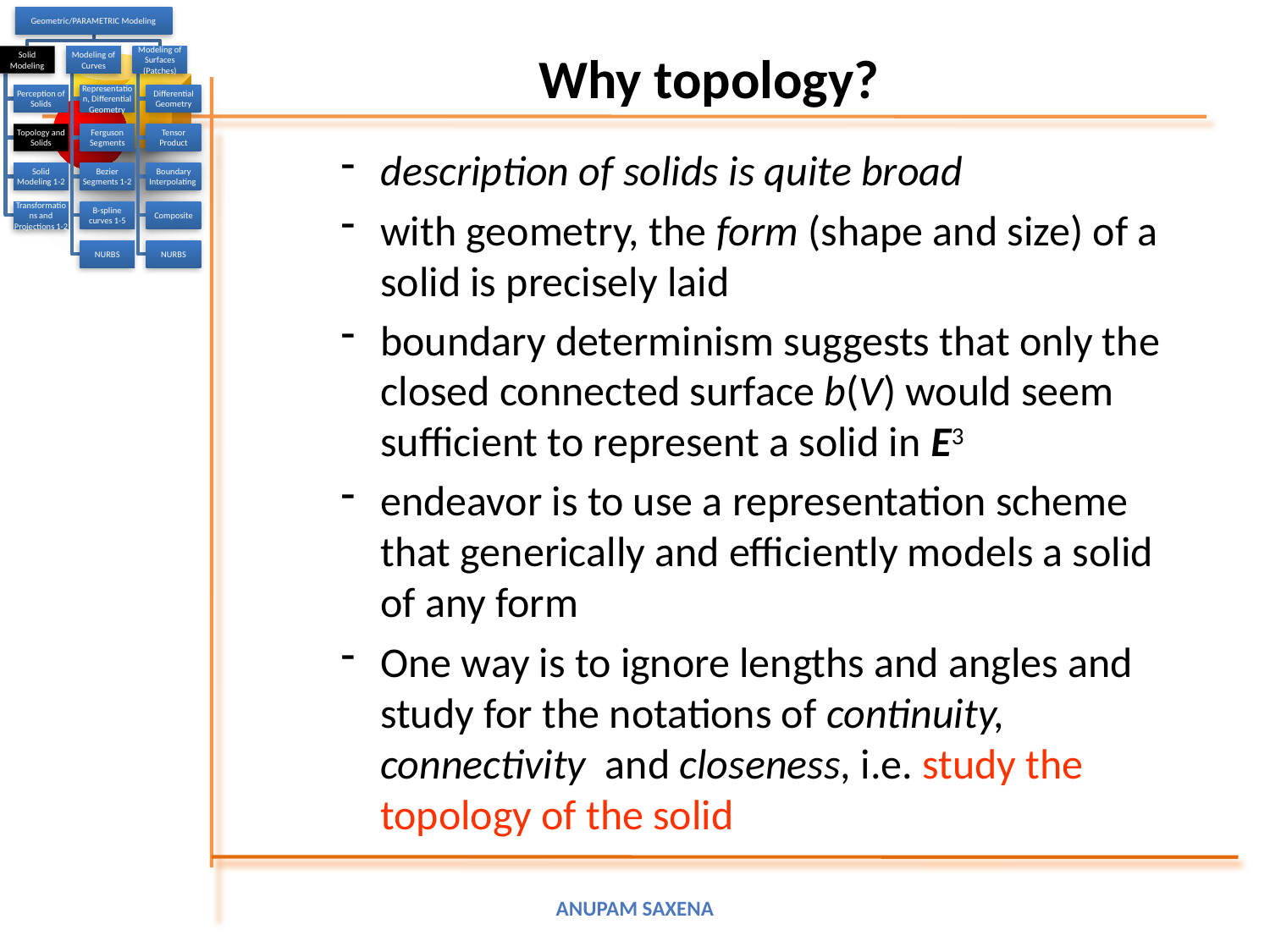

# Why topology?
description of solids is quite broad
with geometry, the form (shape and size) of a solid is precisely laid
boundary determinism suggests that only the closed connected surface b(V) would seem sufficient to represent a solid in E3
endeavor is to use a representation scheme that generically and efficiently models a solid of any form
One way is to ignore lengths and angles and study for the notations of continuity, connectivity  and closeness, i.e. study the topology of the solid
Geometric/PARAMETRIC Modeling
Solid Modeling
Perception of Solids
Topology and Solids
Solid Modeling 1-2
Transformations and Projections 1-2
Modeling of Curves
Representation, Differential Geometry
Ferguson Segments
Bezier Segments 1-2
B-spline curves 1-5
NURBS
Modeling of Surfaces (Patches)
Differential Geometry
Tensor Product
Boundary Interpolating
Composite
NURBS

Anupam Saxena
3